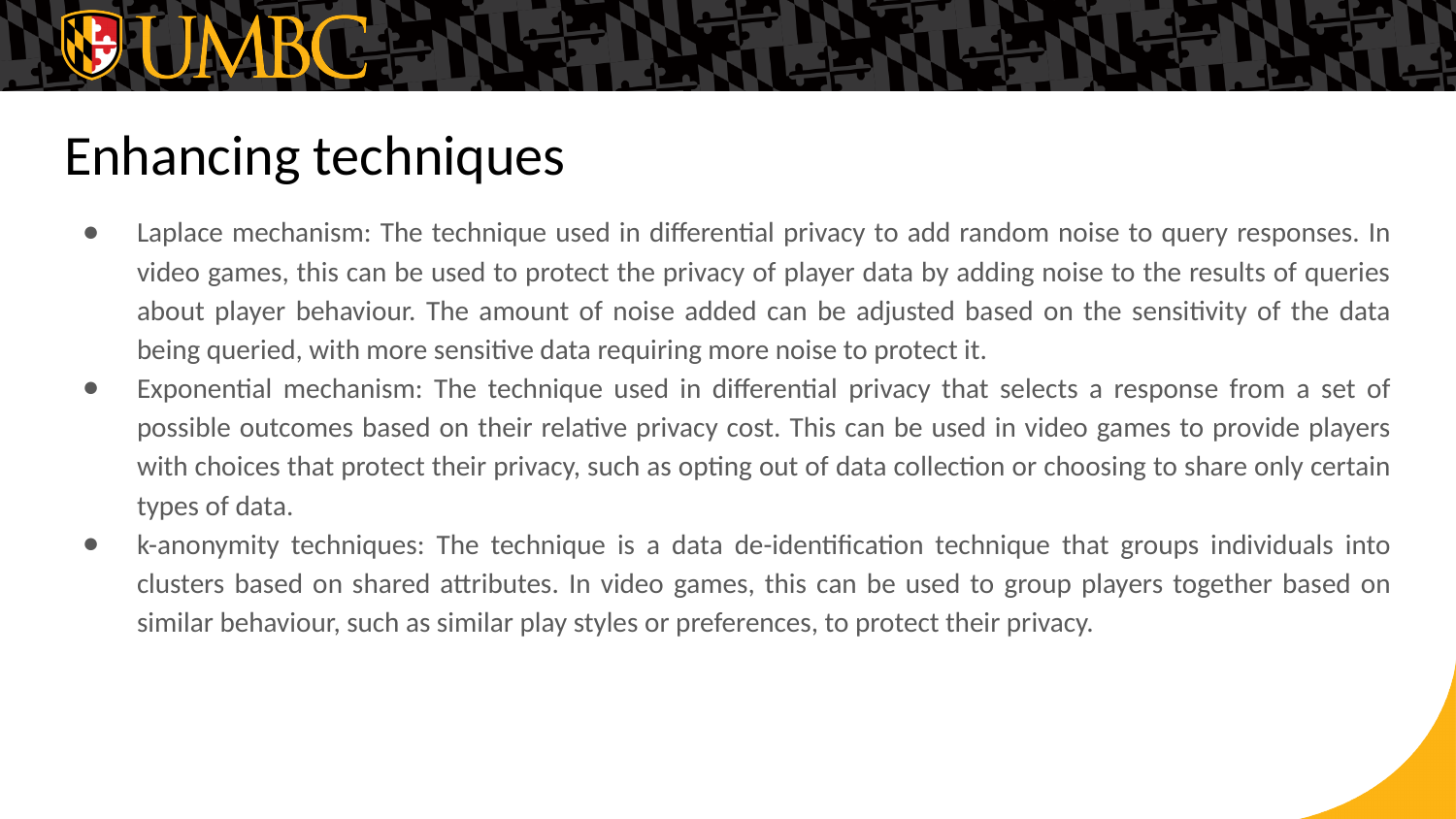

# Enhancing techniques
Laplace mechanism: The technique used in differential privacy to add random noise to query responses. In video games, this can be used to protect the privacy of player data by adding noise to the results of queries about player behaviour. The amount of noise added can be adjusted based on the sensitivity of the data being queried, with more sensitive data requiring more noise to protect it.
Exponential mechanism: The technique used in differential privacy that selects a response from a set of possible outcomes based on their relative privacy cost. This can be used in video games to provide players with choices that protect their privacy, such as opting out of data collection or choosing to share only certain types of data.
k-anonymity techniques: The technique is a data de-identification technique that groups individuals into clusters based on shared attributes. In video games, this can be used to group players together based on similar behaviour, such as similar play styles or preferences, to protect their privacy.